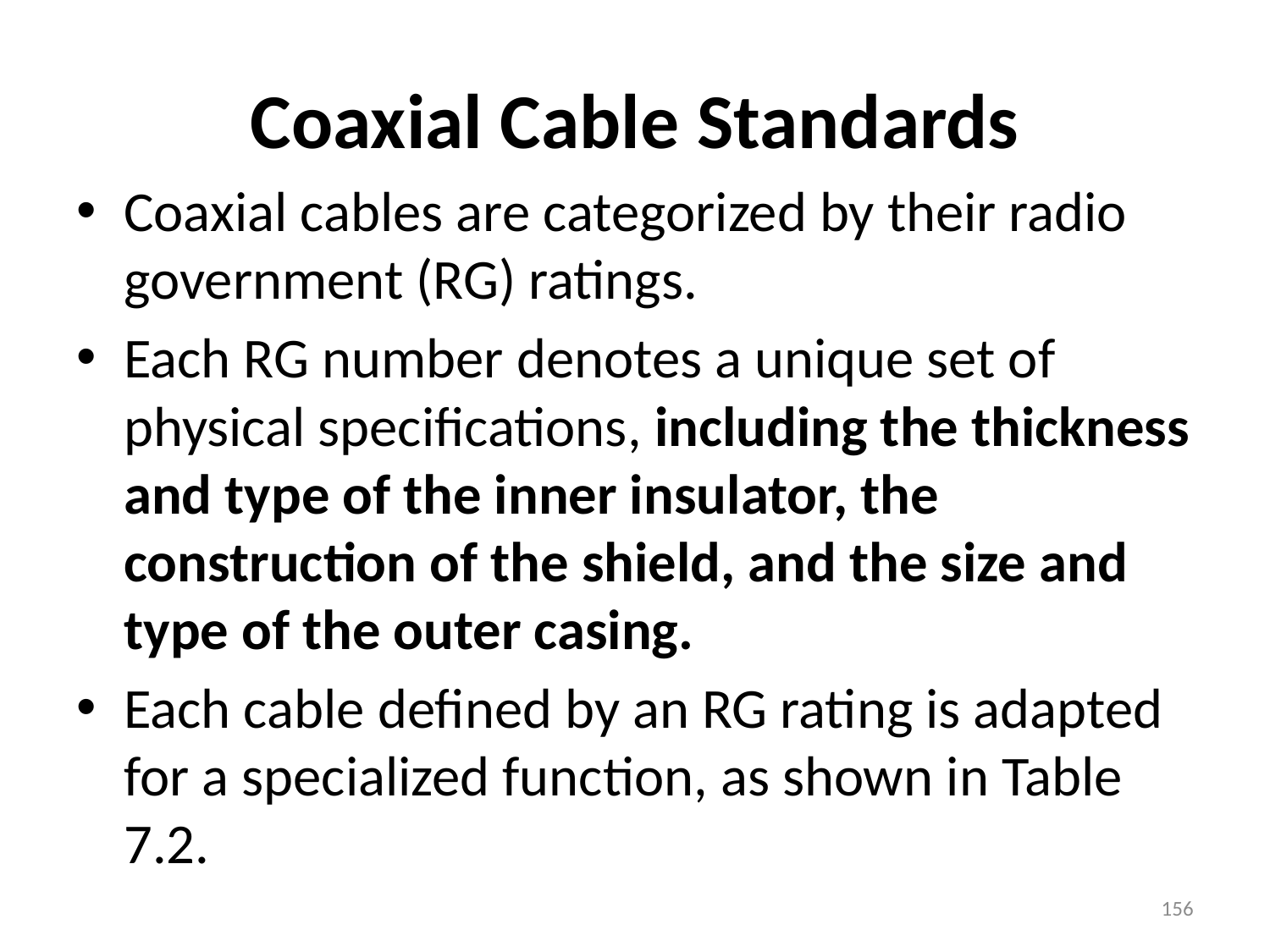

# Coaxial Cable Standards
Coaxial cables are categorized by their radio government (RG) ratings.
Each RG number denotes a unique set of physical specifications, including the thickness and type of the inner insulator, the construction of the shield, and the size and type of the outer casing.
Each cable defined by an RG rating is adapted for a specialized function, as shown in Table 7.2.

156